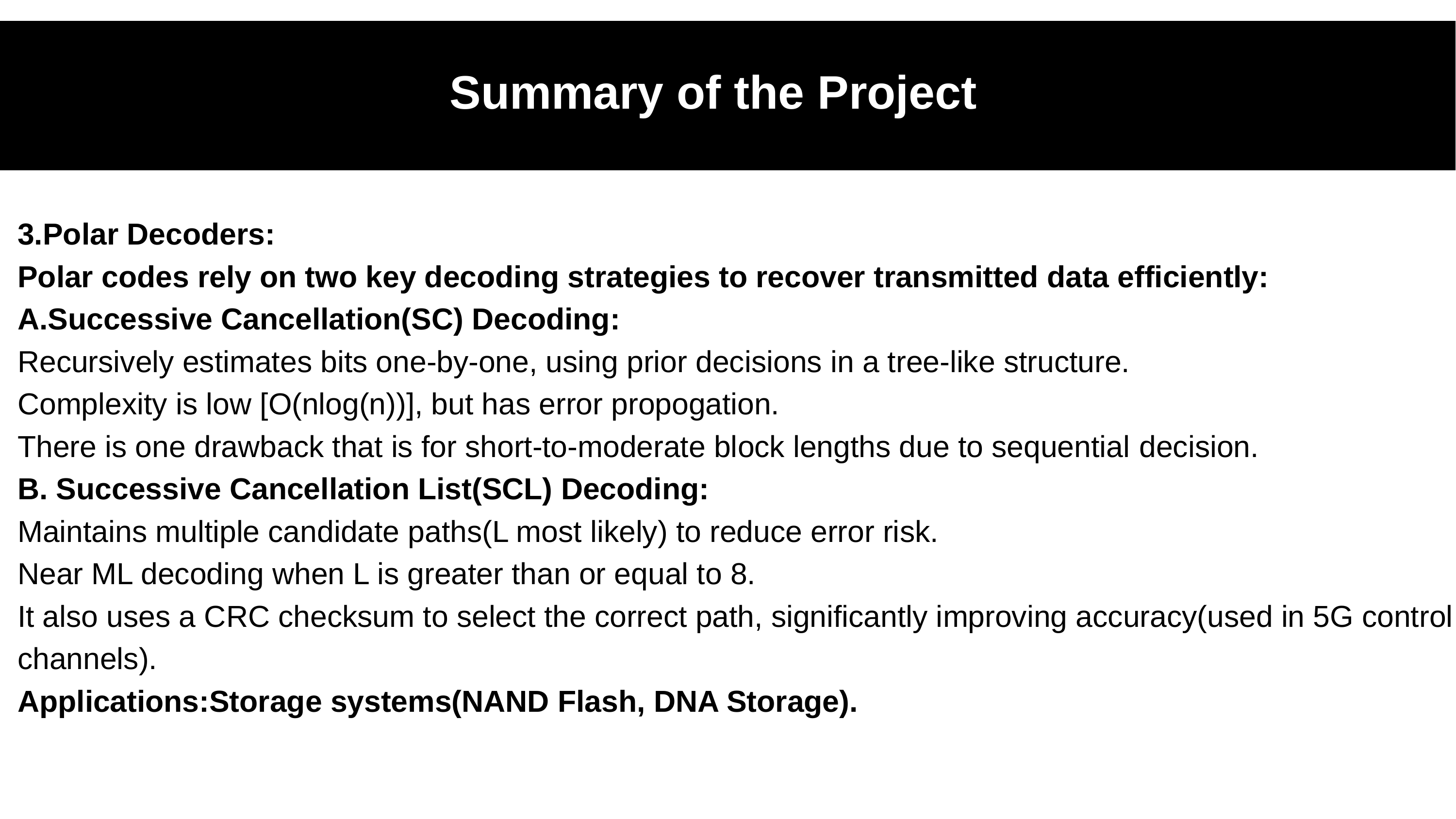

Summary of the Project
3.Polar Decoders:
Polar codes rely on two key decoding strategies to recover transmitted data efficiently:
A.Successive Cancellation(SC) Decoding:
Recursively estimates bits one-by-one, using prior decisions in a tree-like structure.
Complexity is low [O(nlog(n))], but has error propogation.
There is one drawback that is for short-to-moderate block lengths due to sequential decision.
B. Successive Cancellation List(SCL) Decoding:
Maintains multiple candidate paths(L most likely) to reduce error risk.
Near ML decoding when L is greater than or equal to 8.
It also uses a CRC checksum to select the correct path, significantly improving accuracy(used in 5G control channels).
Applications:Storage systems(NAND Flash, DNA Storage).